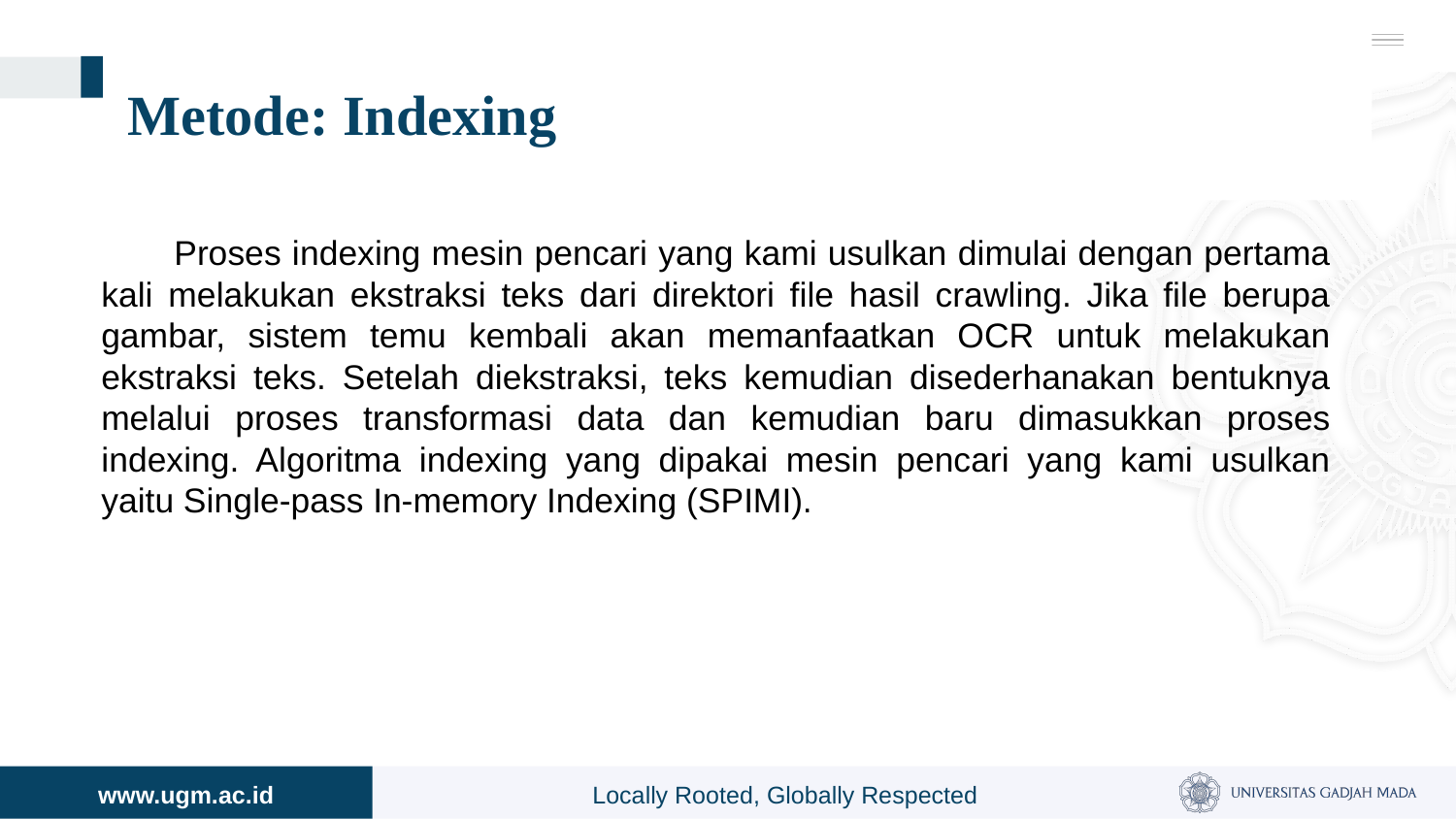

# Metode: Indexing

Proses indexing mesin pencari yang kami usulkan dimulai dengan pertama kali melakukan ekstraksi teks dari direktori file hasil crawling. Jika file berupa gambar, sistem temu kembali akan memanfaatkan OCR untuk melakukan ekstraksi teks. Setelah diekstraksi, teks kemudian disederhanakan bentuknya melalui proses transformasi data dan kemudian baru dimasukkan proses indexing. Algoritma indexing yang dipakai mesin pencari yang kami usulkan yaitu Single-pass In-memory Indexing (SPIMI).